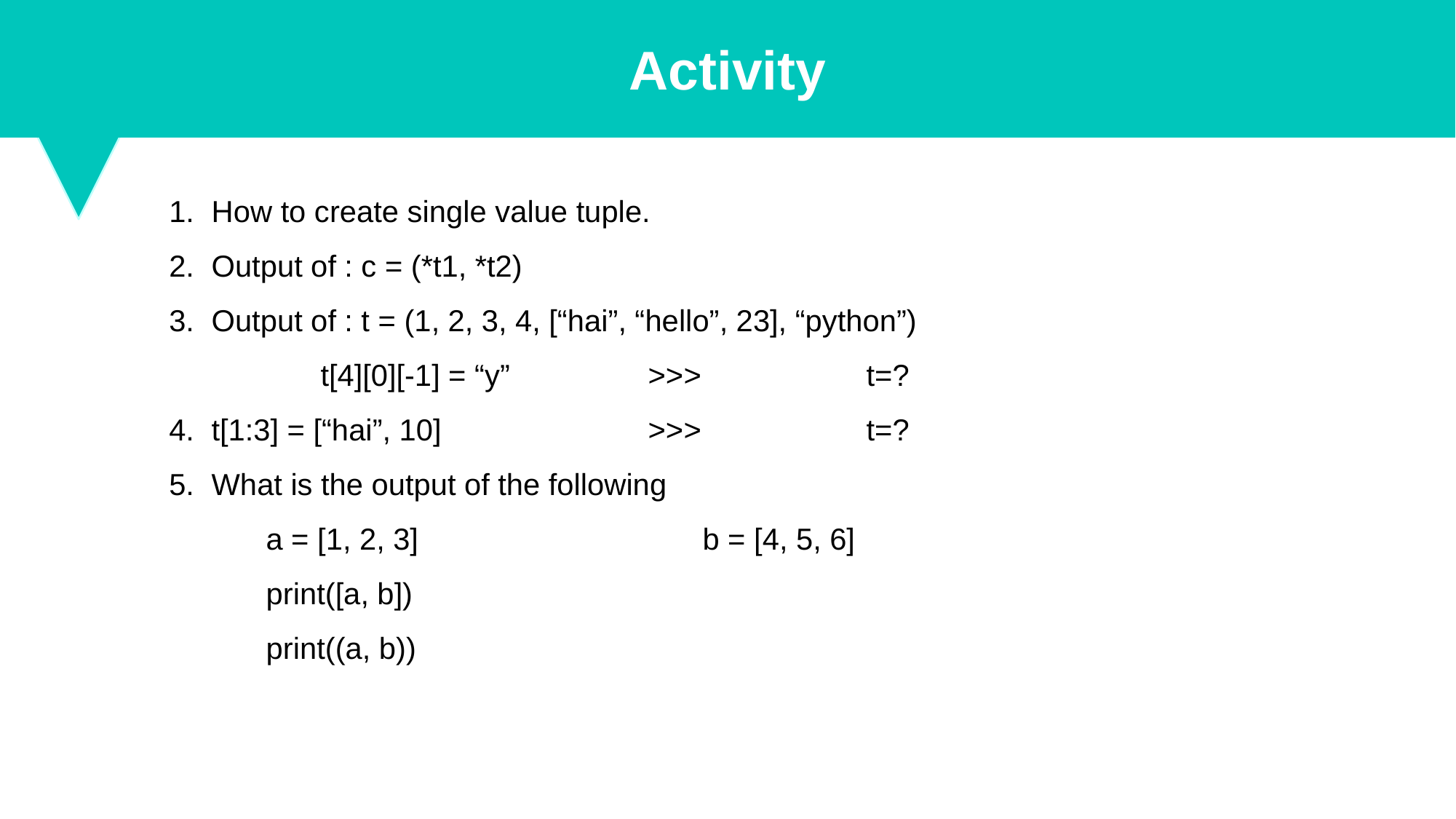

Activity

How to create single value tuple.
Output of : c = (*t1, *t2)
Output of : t = (1, 2, 3, 4, [“hai”, “hello”, 23], “python”)
	t[4][0][-1] = “y”		>>>		t=?
t[1:3] = [“hai”, 10]		>>>		t=?
What is the output of the following
a = [1, 2, 3]			b = [4, 5, 6]
print([a, b])
print((a, b))